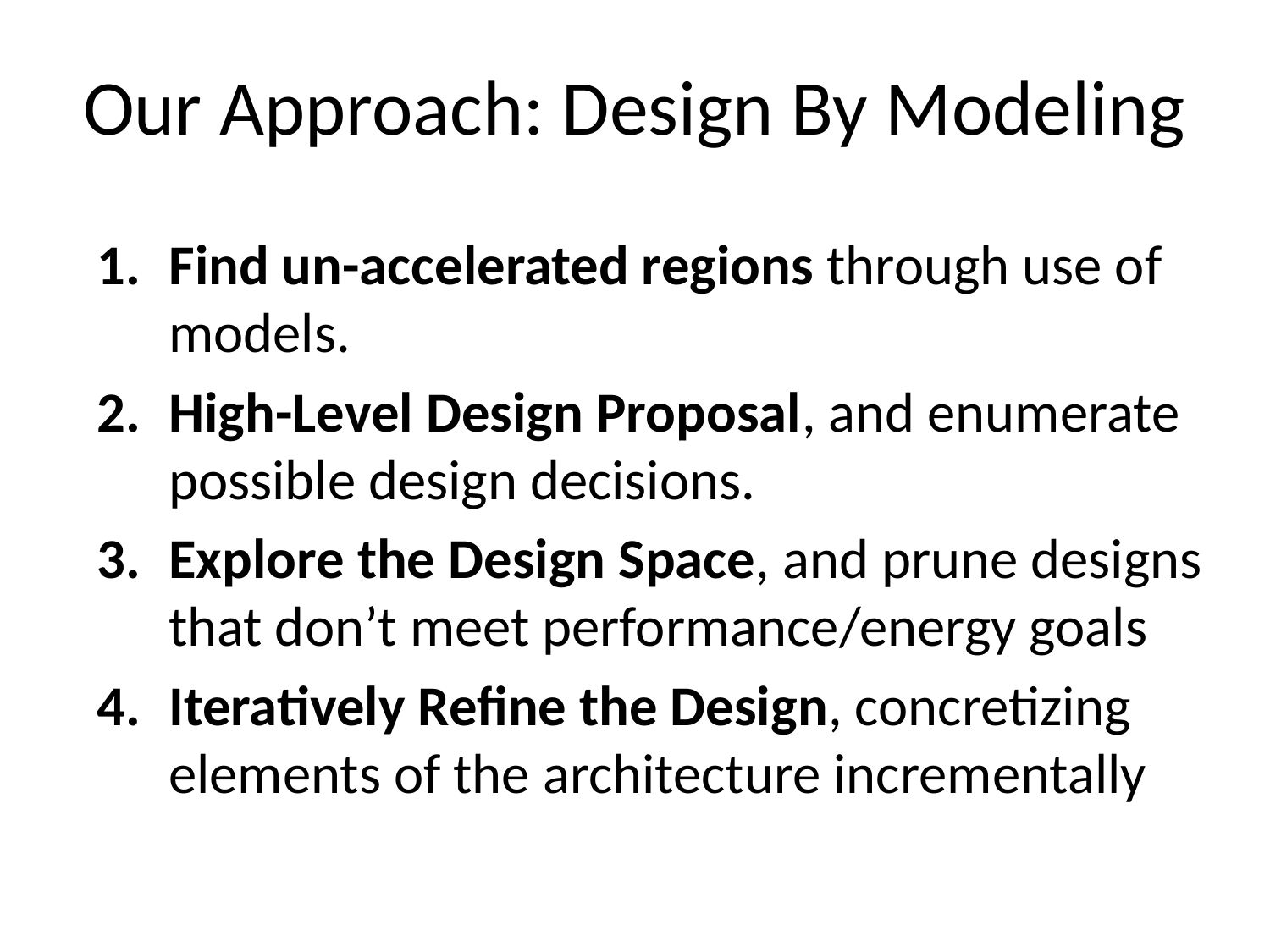

# Our Approach: Design By Modeling
Find un-accelerated regions through use of models.
High-Level Design Proposal, and enumerate possible design decisions.
Explore the Design Space, and prune designs that don’t meet performance/energy goals
Iteratively Refine the Design, concretizing elements of the architecture incrementally